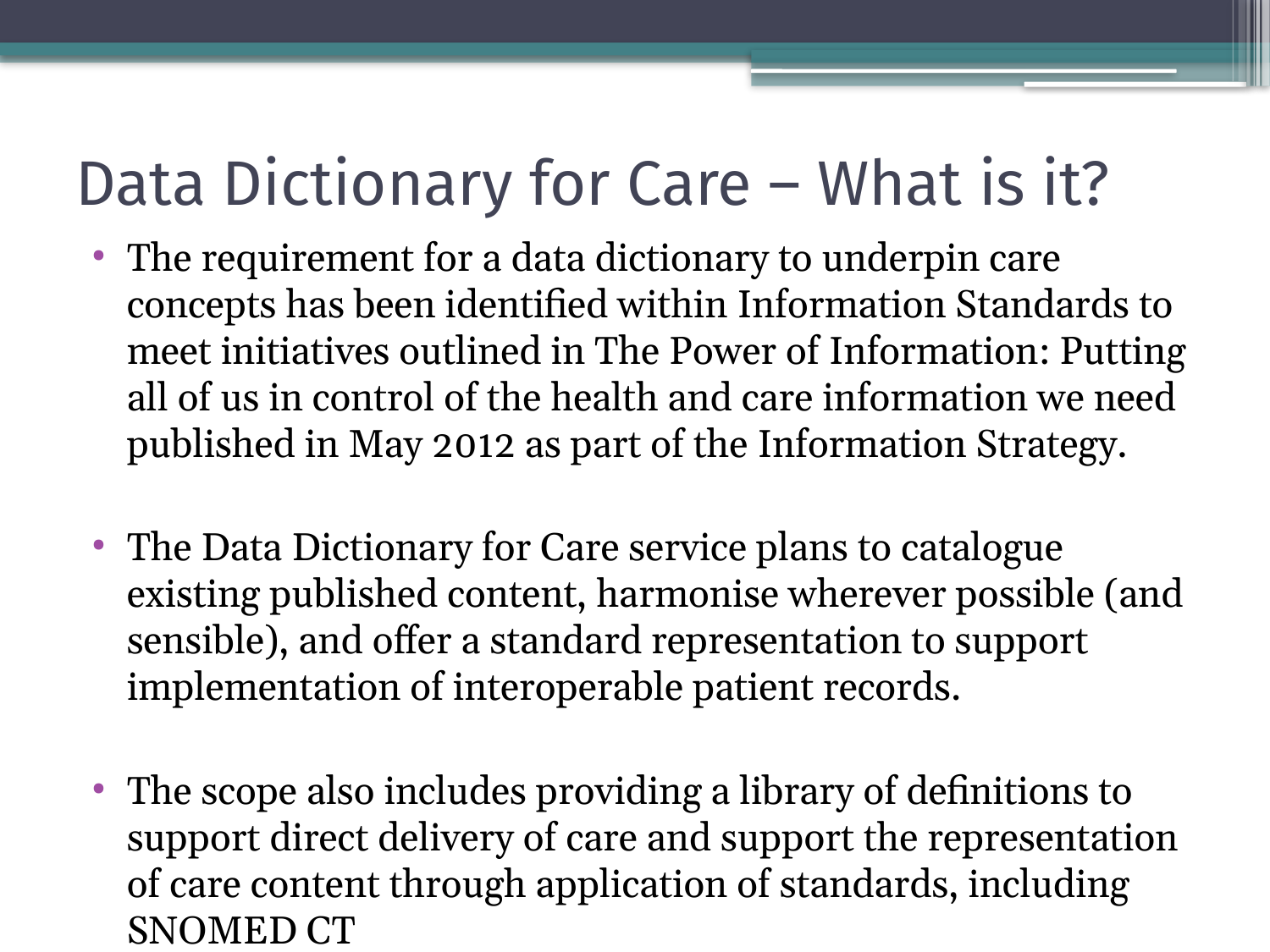

# Data Dictionary for Care – What is it?
The requirement for a data dictionary to underpin care concepts has been identified within Information Standards to meet initiatives outlined in The Power of Information: Putting all of us in control of the health and care information we need published in May 2012 as part of the Information Strategy.

The Data Dictionary for Care service plans to catalogue existing published content, harmonise wherever possible (and sensible), and offer a standard representation to support implementation of interoperable patient records.

The scope also includes providing a library of definitions to support direct delivery of care and support the representation of care content through application of standards, including SNOMED CT